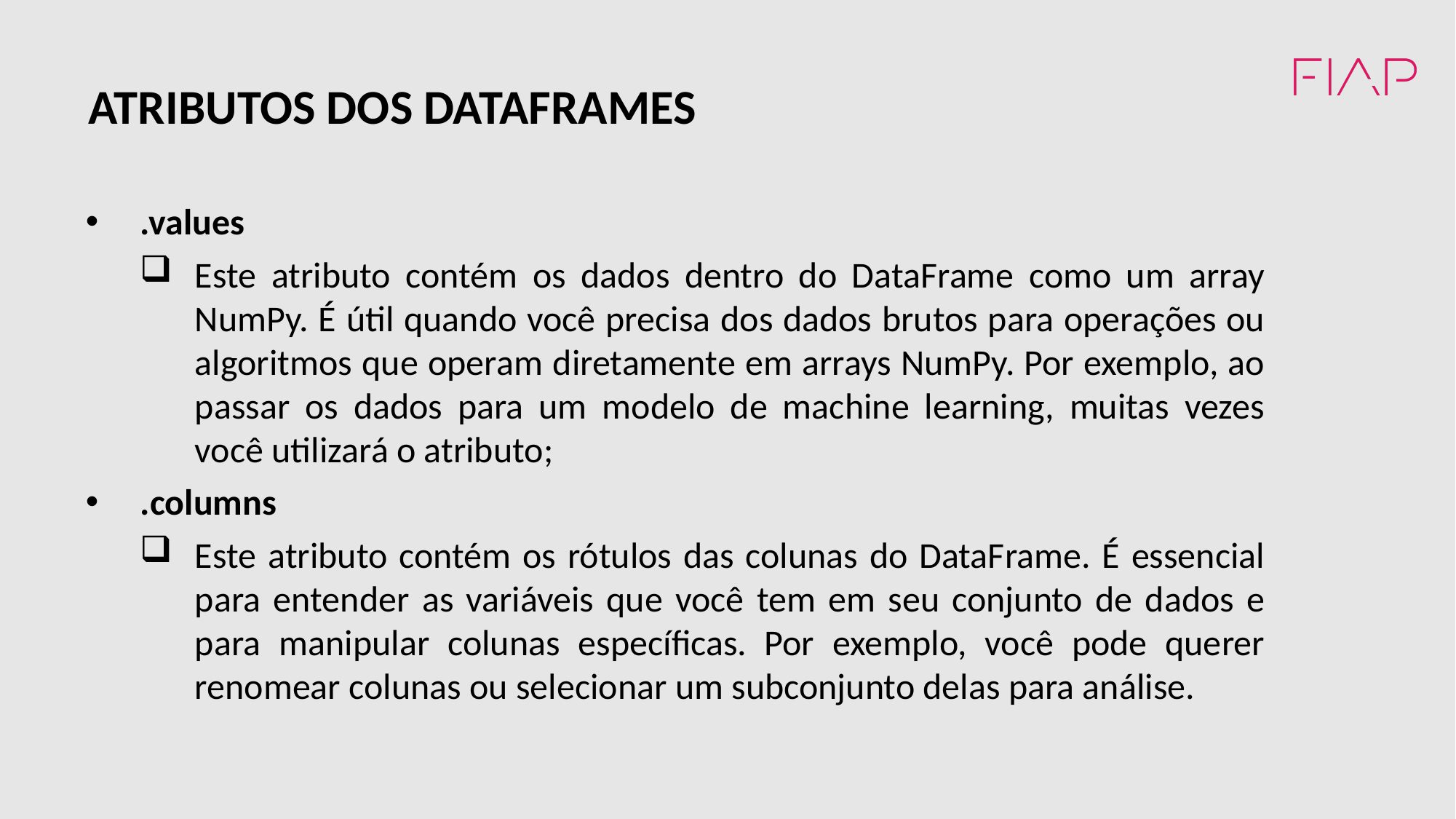

ATRIBUTOS DOS DATAFRAMES
.values
Este atributo contém os dados dentro do DataFrame como um array NumPy. É útil quando você precisa dos dados brutos para operações ou algoritmos que operam diretamente em arrays NumPy. Por exemplo, ao passar os dados para um modelo de machine learning, muitas vezes você utilizará o atributo;
.columns
Este atributo contém os rótulos das colunas do DataFrame. É essencial para entender as variáveis que você tem em seu conjunto de dados e para manipular colunas específicas. Por exemplo, você pode querer renomear colunas ou selecionar um subconjunto delas para análise.